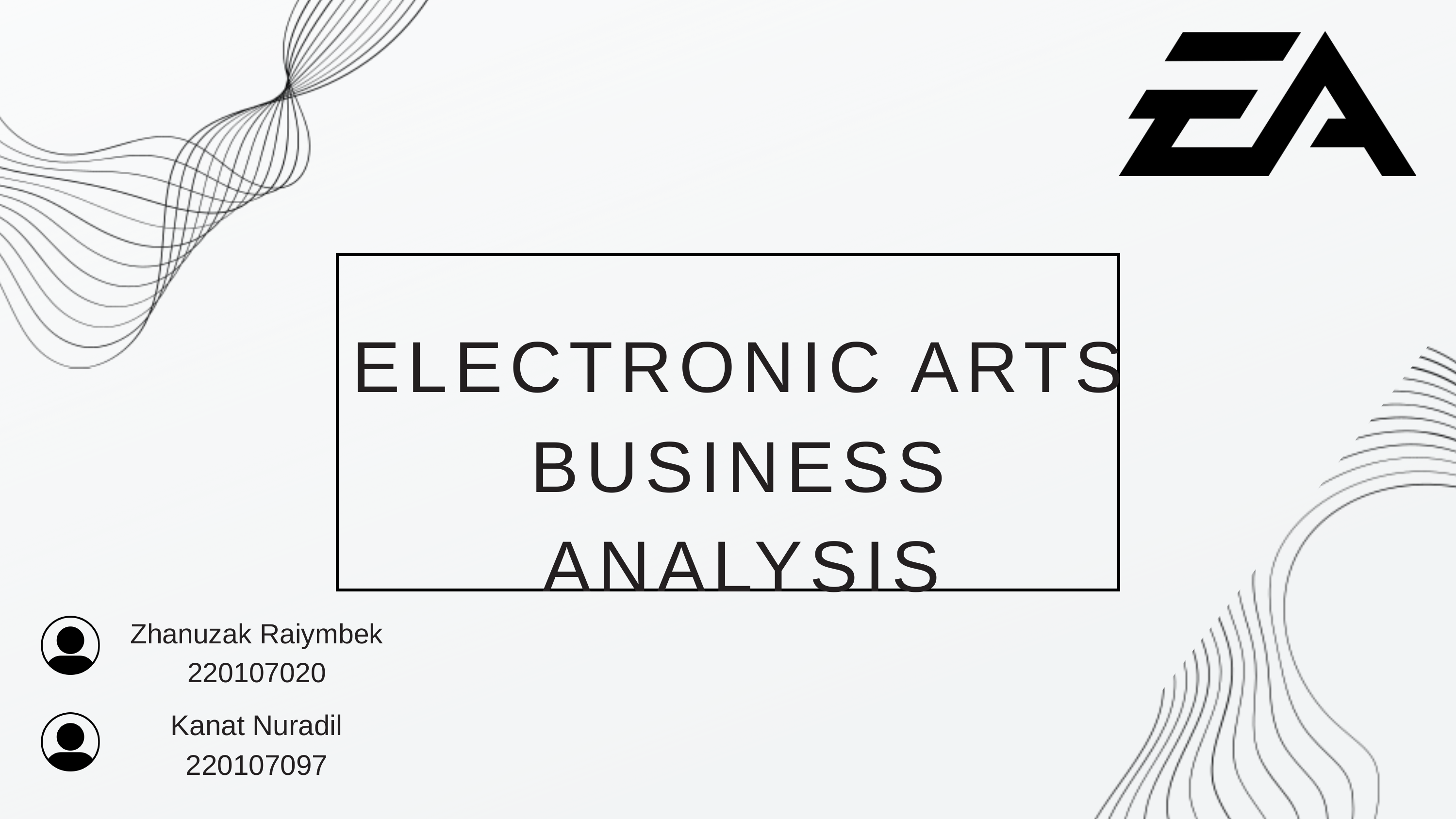

ELECTRONIC ARTS BUSINESS ANALYSIS

Zhanuzak Raiymbek
220107020

Kanat Nuradil
220107097